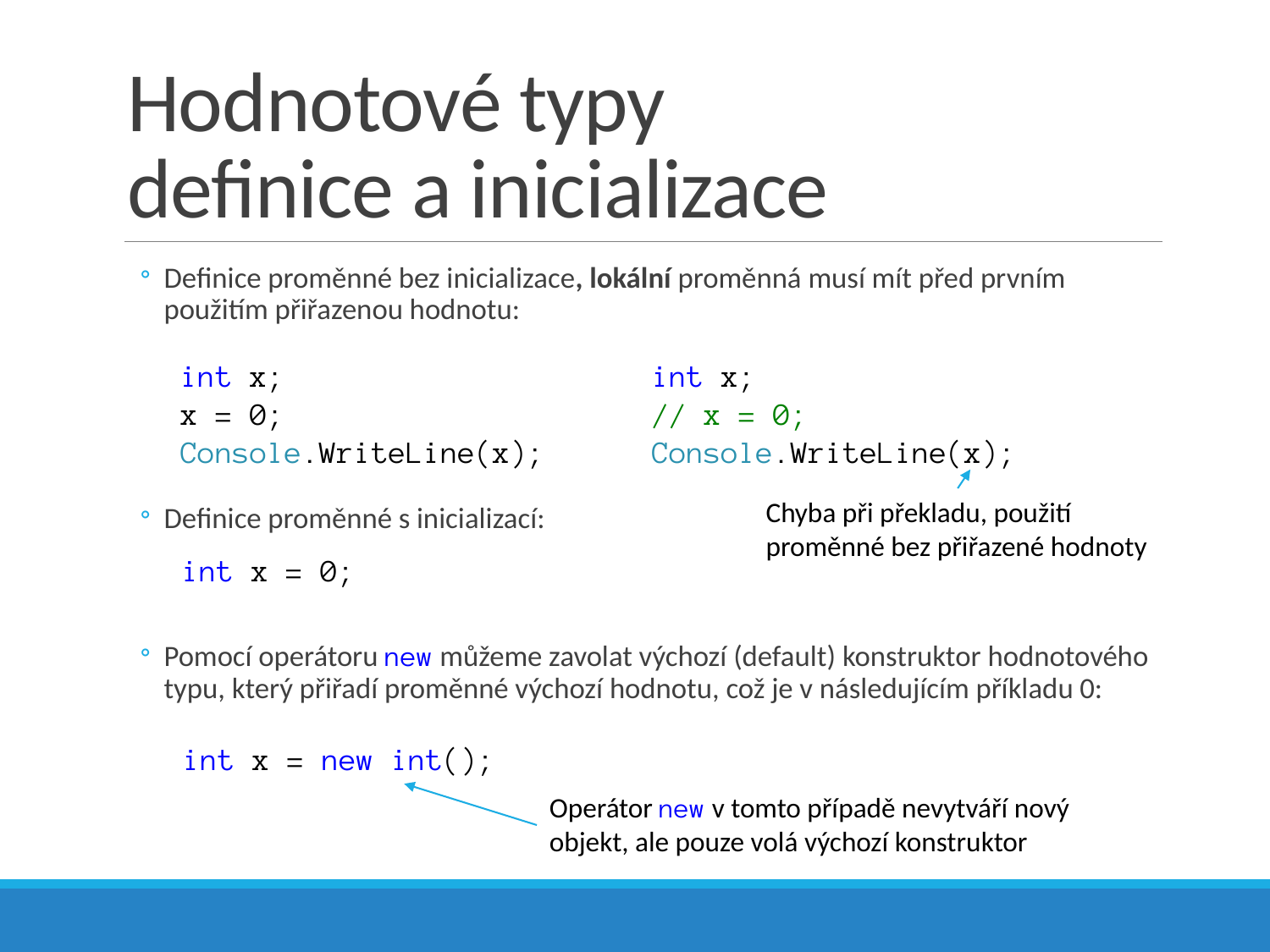

# Hodnotové typy definice a inicializace
Definice proměnné bez inicializace, lokální proměnná musí mít před prvním použitím přiřazenou hodnotu:

Definice proměnné s inicializací:

Pomocí operátoru new můžeme zavolat výchozí (default) konstruktor hodnotového typu, který přiřadí proměnné výchozí hodnotu, což je v následujícím příkladu 0:

int x;
x = 0;
Console.WriteLine(x);
int x;
// x = 0;
Console.WriteLine(x);
Chyba při překladu, použití proměnné bez přiřazené hodnoty
int x = 0;
int x = new int();
Operátor new v tomto případě nevytváří nový objekt, ale pouze volá výchozí konstruktor